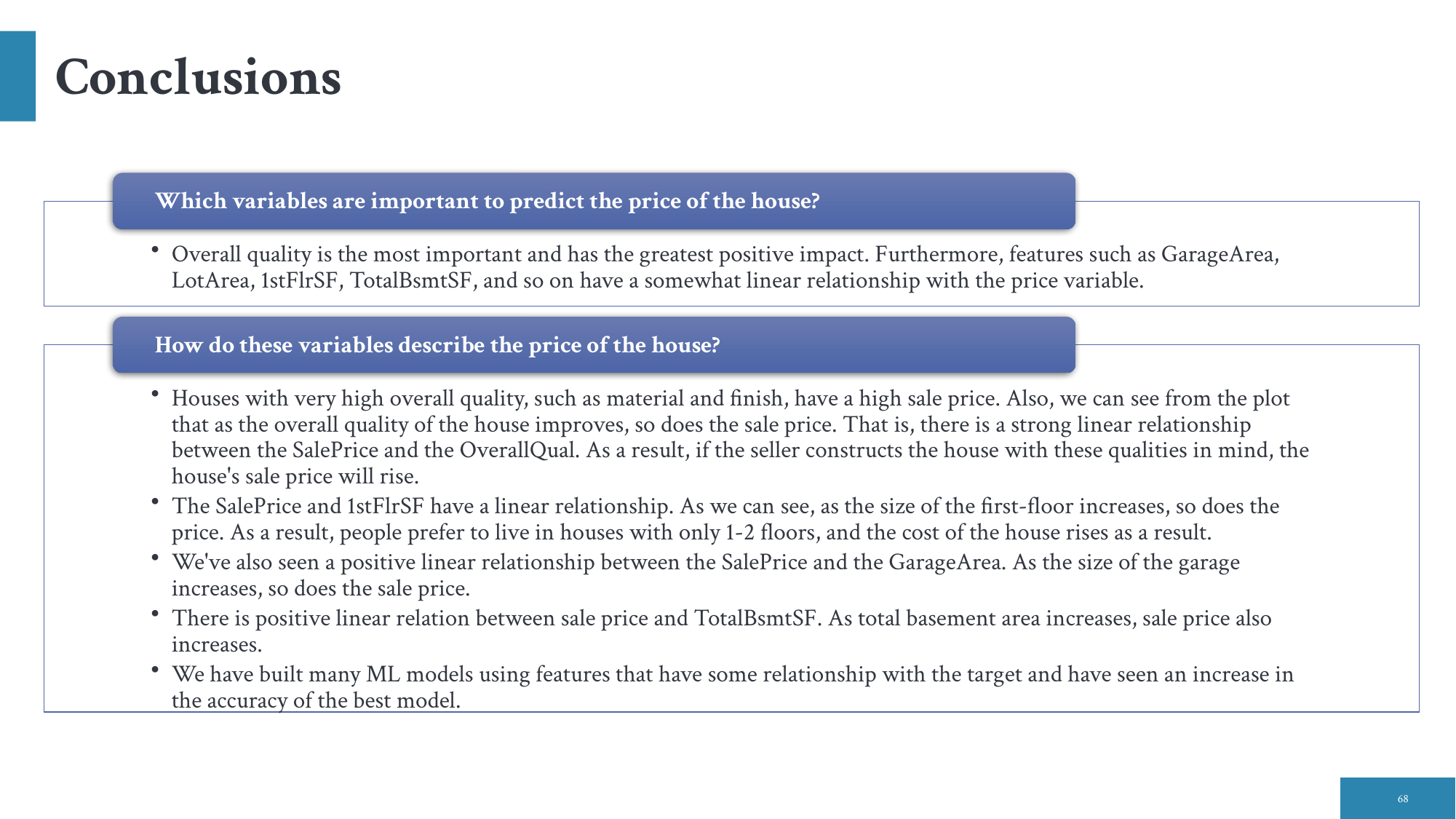

# Conclusions
Overall quality is the most important and has the greatest positive impact. Furthermore, features such as GarageArea, LotArea, 1stFlrSF, TotalBsmtSF, and so on have a somewhat linear relationship with the price variable.
Which variables are important to predict the price of the house?
Houses with very high overall quality, such as material and finish, have a high sale price. Also, we can see from the plot that as the overall quality of the house improves, so does the sale price. That is, there is a strong linear relationship between the SalePrice and the OverallQual. As a result, if the seller constructs the house with these qualities in mind, the house's sale price will rise.
The SalePrice and 1stFlrSF have a linear relationship. As we can see, as the size of the first-floor increases, so does the price. As a result, people prefer to live in houses with only 1-2 floors, and the cost of the house rises as a result.
We've also seen a positive linear relationship between the SalePrice and the GarageArea. As the size of the garage increases, so does the sale price.
There is positive linear relation between sale price and TotalBsmtSF. As total basement area increases, sale price also increases.
We have built many ML models using features that have some relationship with the target and have seen an increase in the accuracy of the best model.
How do these variables describe the price of the house?
68